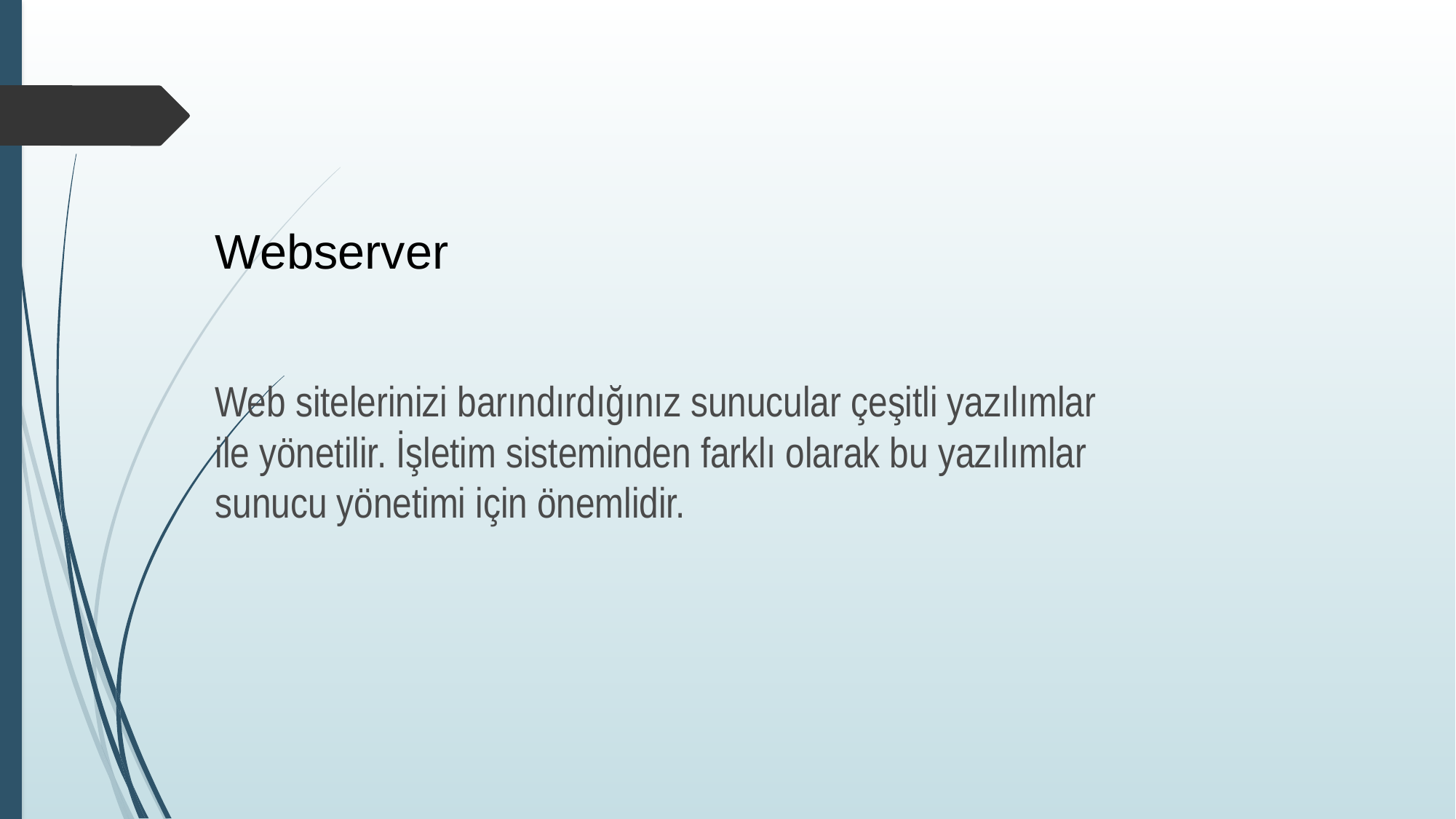

Webserver
Web sitelerinizi barındırdığınız sunucular çeşitli yazılımlar ile yönetilir. İşletim sisteminden farklı olarak bu yazılımlar sunucu yönetimi için önemlidir.